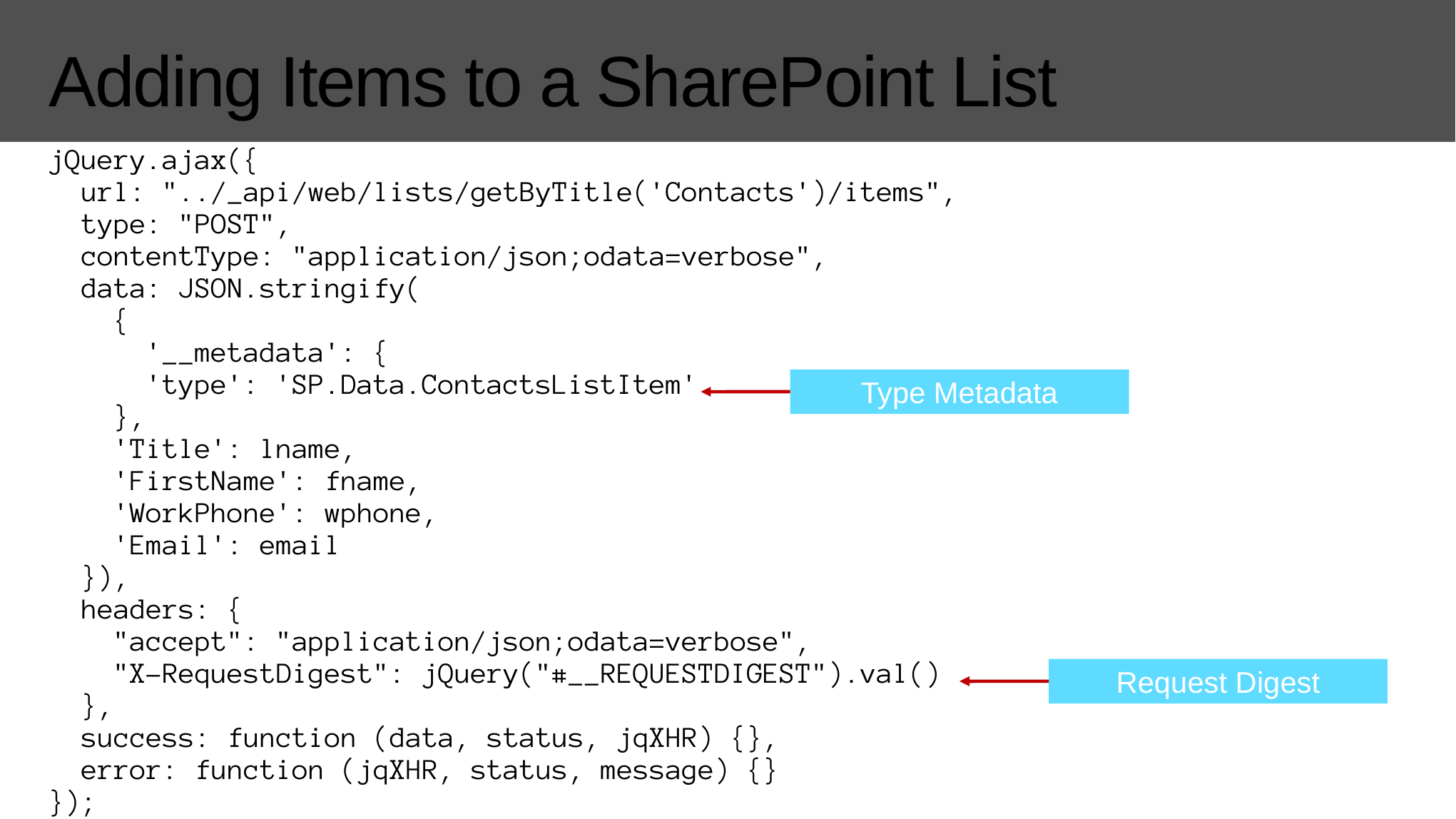

# Adding Items to a SharePoint List
jQuery.ajax({
  url: "../_api/web/lists/getByTitle('Contacts')/items",
  type: "POST",
  contentType: "application/json;odata=verbose",
  data: JSON.stringify(
    {
      '__metadata': {
      'type': 'SP.Data.ContactsListItem'
    },
    'Title': lname,
    'FirstName': fname,
    'WorkPhone': wphone,
    'Email': email
  }),
  headers: {
    "accept": "application/json;odata=verbose",
    "X-RequestDigest": jQuery("#__REQUESTDIGEST").val()
  },
  success: function (data, status, jqXHR) {},
  error: function (jqXHR, status, message) {}
});
Type Metadata
Request Digest